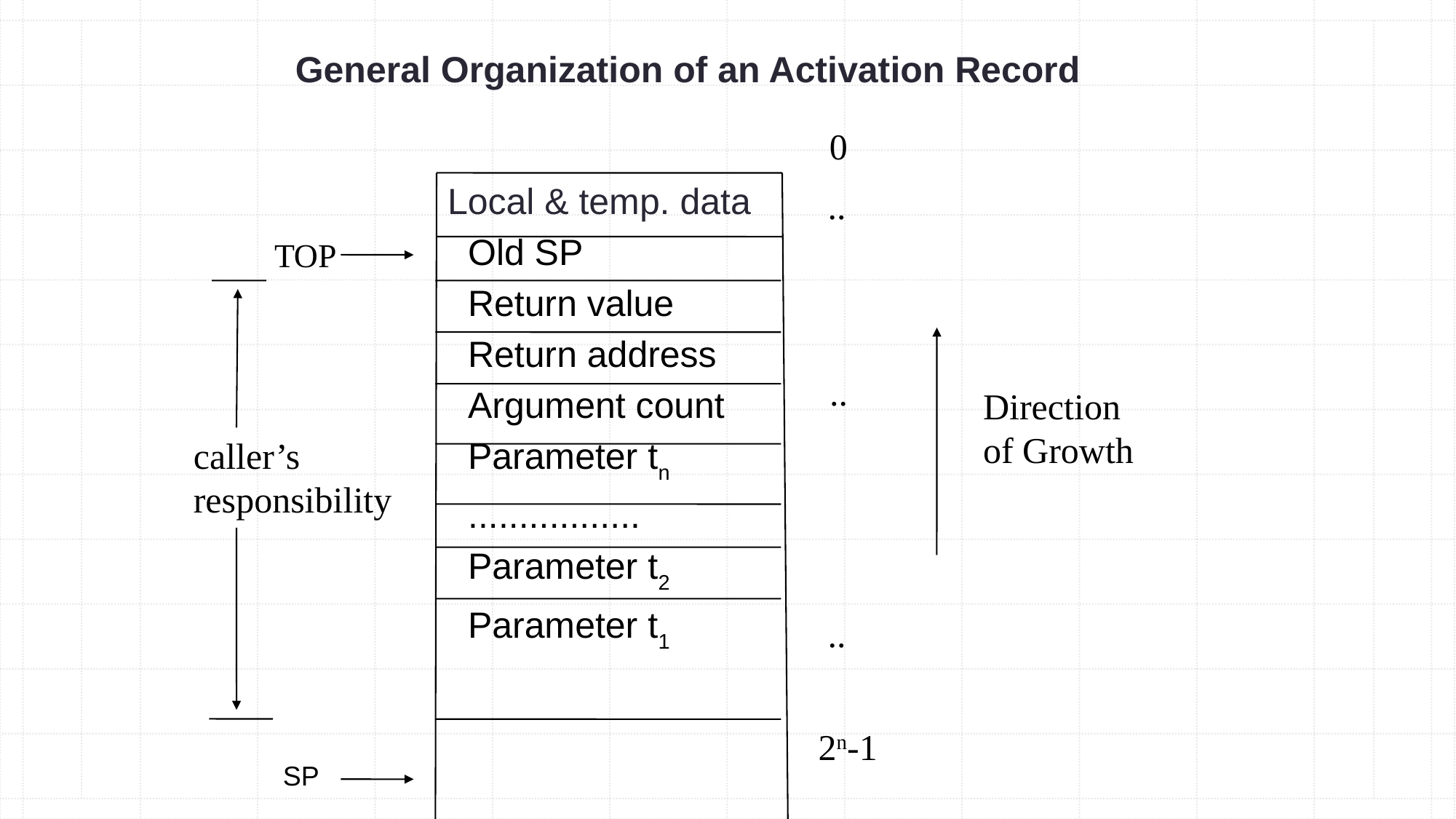

General Organization of an Activation Record
0
                 Local & temp. data
                   Old SP
                   Return value
                   Return address
                   Argument count
                   Parameter tn
                   .................
                   Parameter t2
                   Parameter t1

..
TOP

..
Direction
of Growth

caller’s
responsibility

..

2n-1

SP